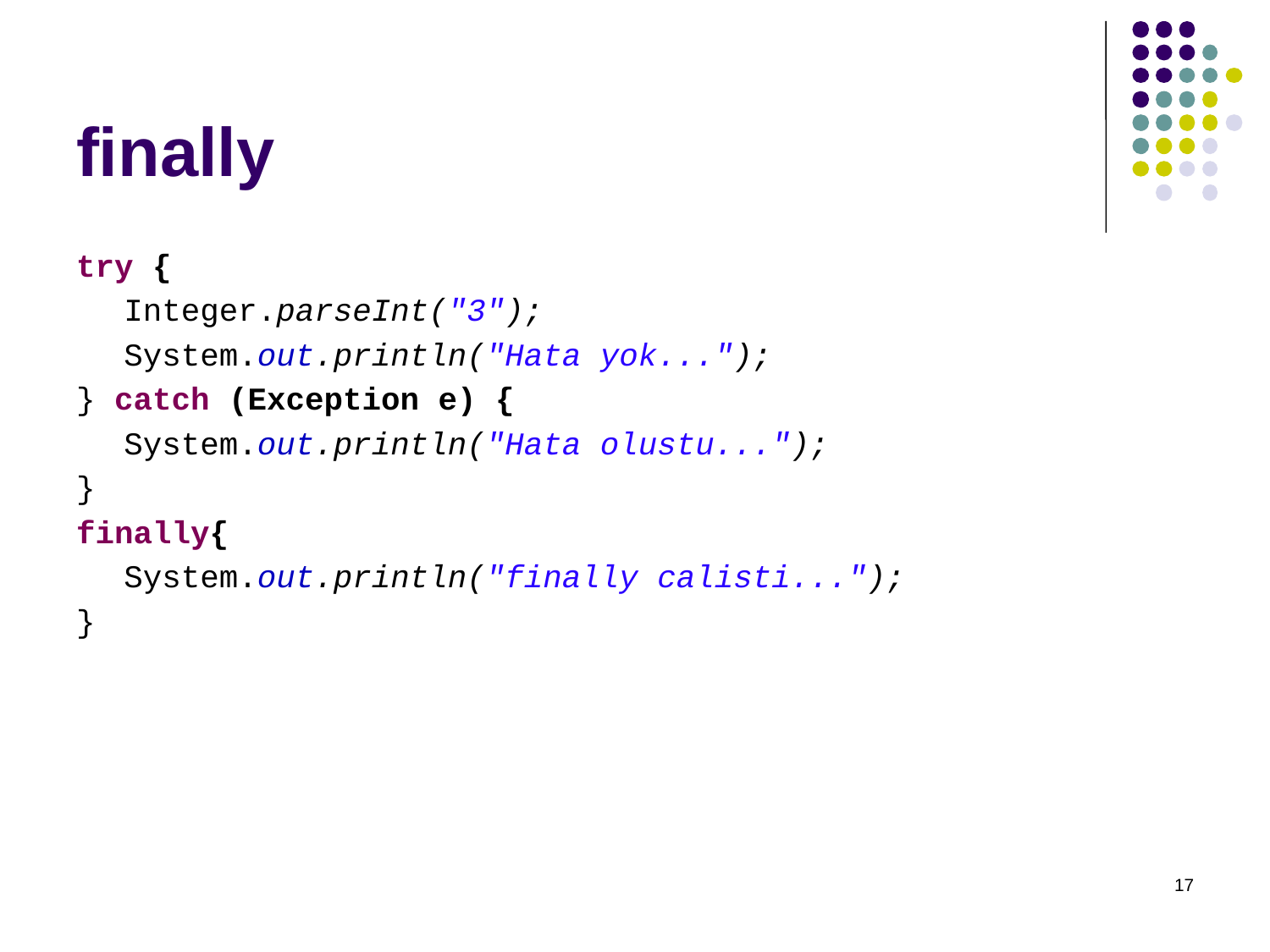

# finally
try {
	Integer.parseInt("3");
	System.out.println("Hata yok...");
} catch (Exception e) {
	System.out.println("Hata olustu...");
}
finally{
	System.out.println("finally calisti...");
}

17